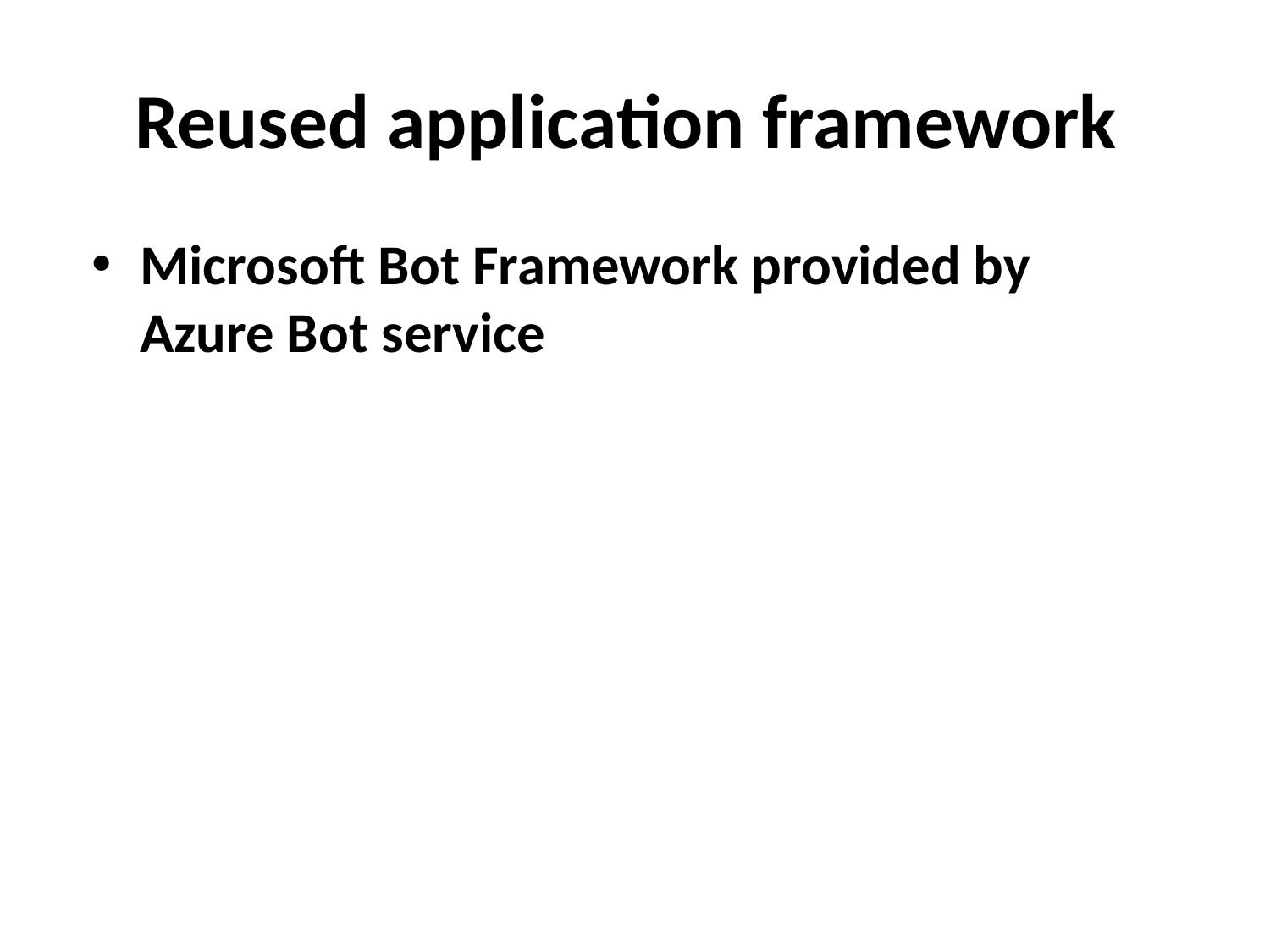

# Reused application framework
Microsoft Bot Framework provided by   Azure Bot service